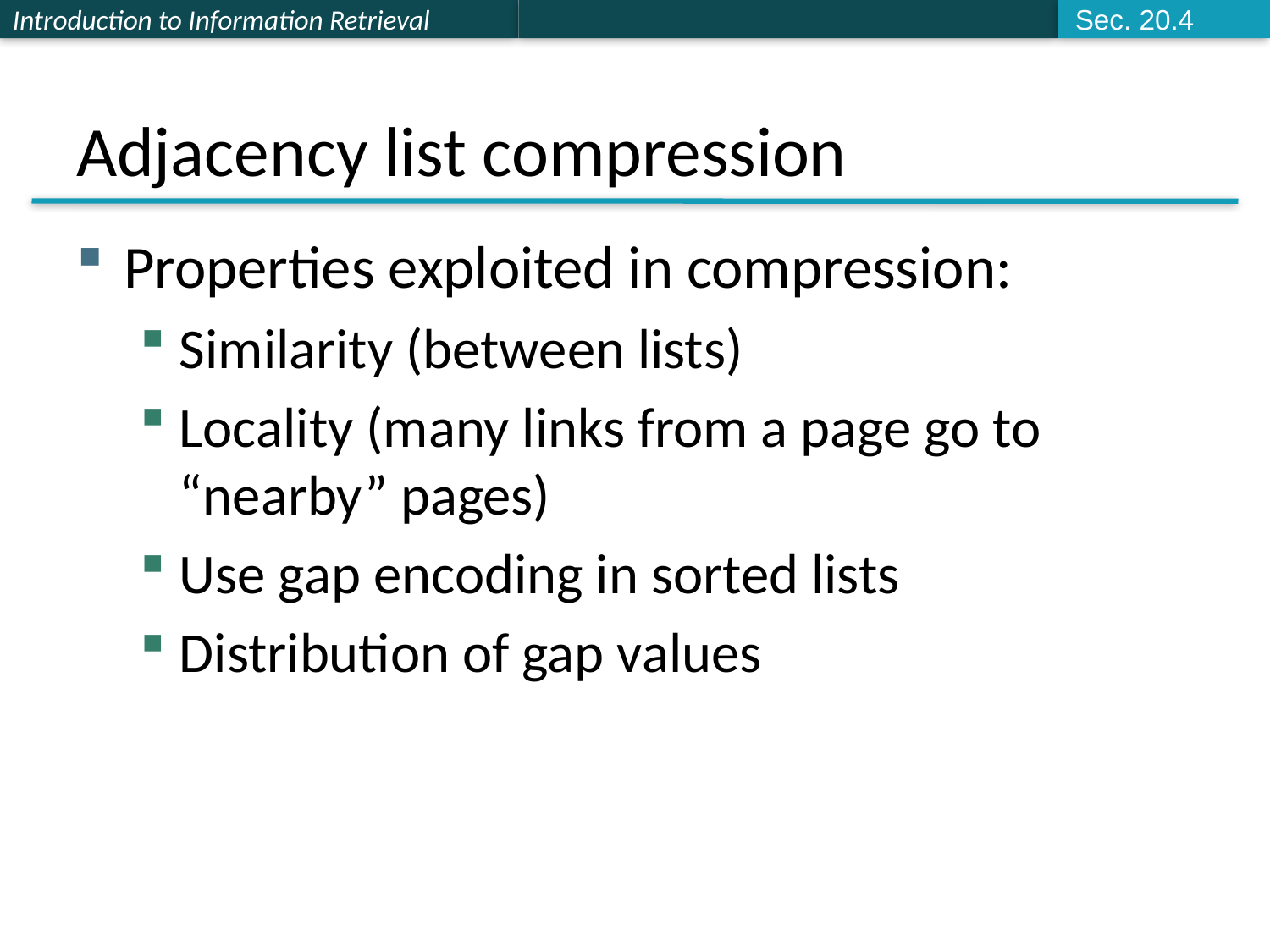

Sec. 20.4
# Adjacency list compression
Properties exploited in compression:
Similarity (between lists)
Locality (many links from a page go to “nearby” pages)
Use gap encoding in sorted lists
Distribution of gap values